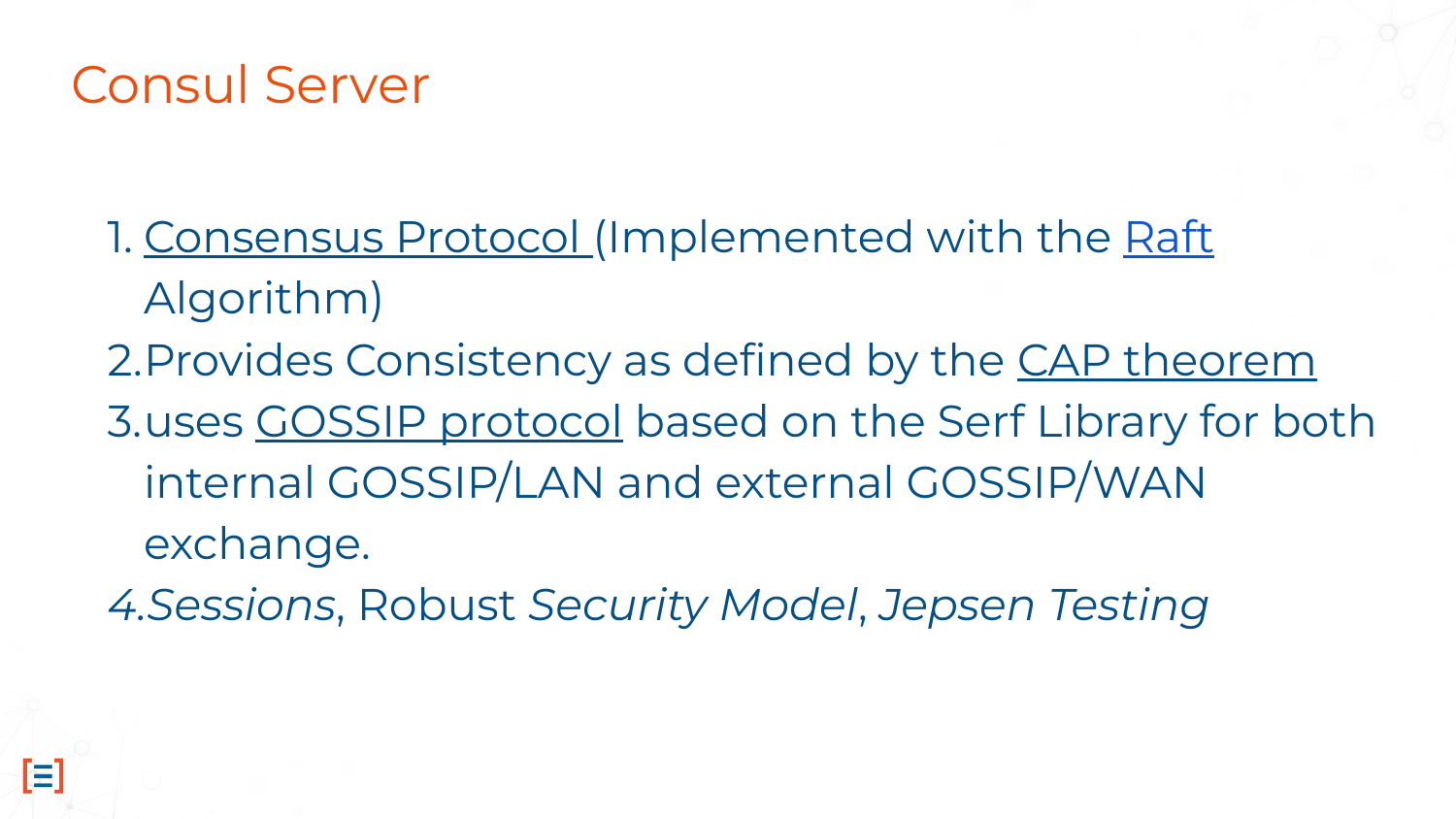

# Consul Server
Consensus Protocol (Implemented with the Raft Algorithm)
Provides Consistency as defined by the CAP theorem
uses GOSSIP protocol based on the Serf Library for both internal GOSSIP/LAN and external GOSSIP/WAN exchange.
Sessions, Robust Security Model, Jepsen Testing